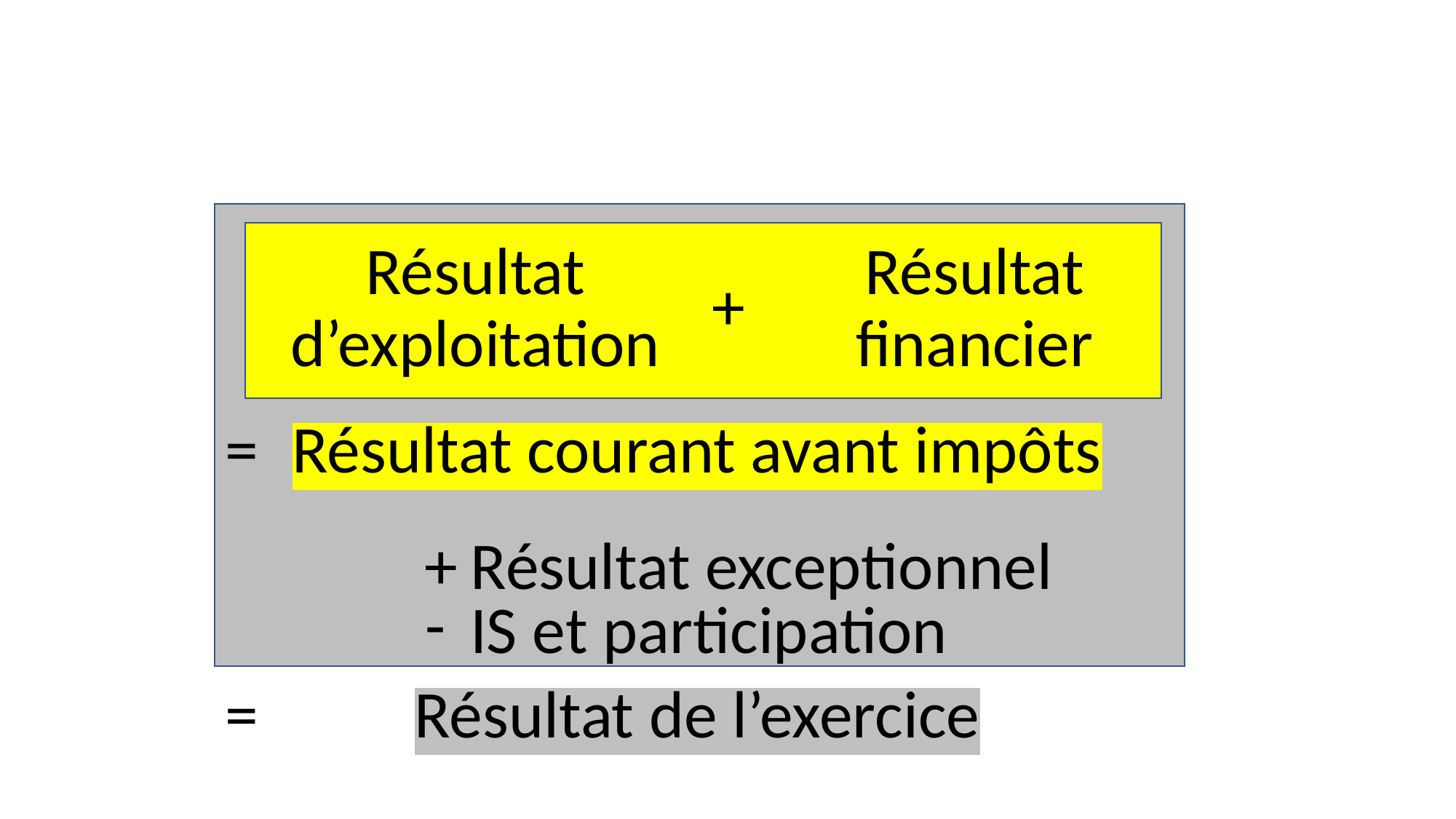

#

Résultat d’exploitation
+
Résultat financier
=
Résultat courant avant impôts
+
Résultat exceptionnel
-
IS et participation
=
Résultat de l’exercice